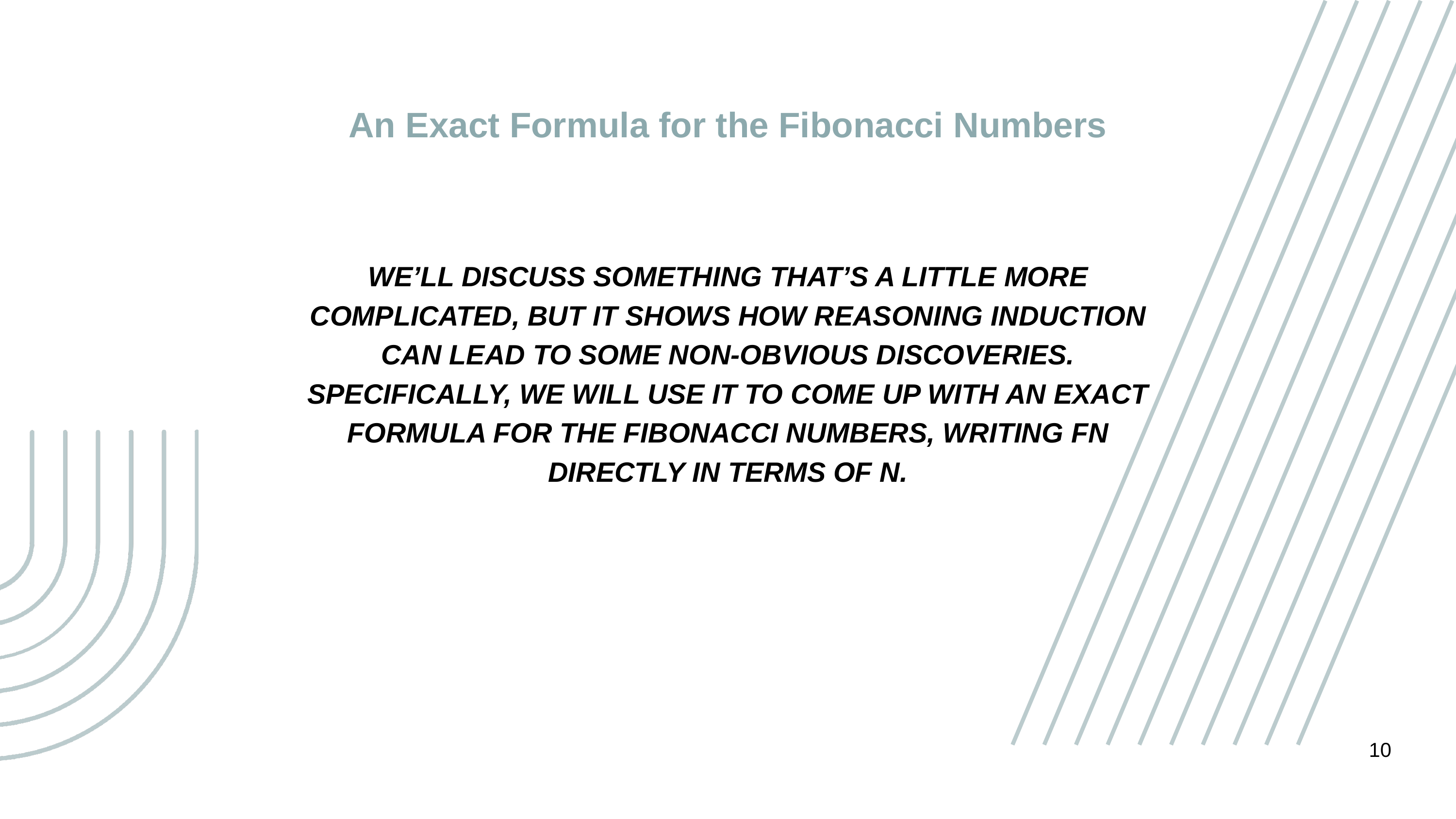

An Exact Formula for the Fibonacci Numbers

WE’LL DISCUSS SOMETHING THAT’S A LITTLE MORE COMPLICATED, BUT IT SHOWS HOW REASONING INDUCTION CAN LEAD TO SOME NON-OBVIOUS DISCOVERIES. SPECIFICALLY, WE WILL USE IT TO COME UP WITH AN EXACT FORMULA FOR THE FIBONACCI NUMBERS, WRITING FN DIRECTLY IN TERMS OF N.

10